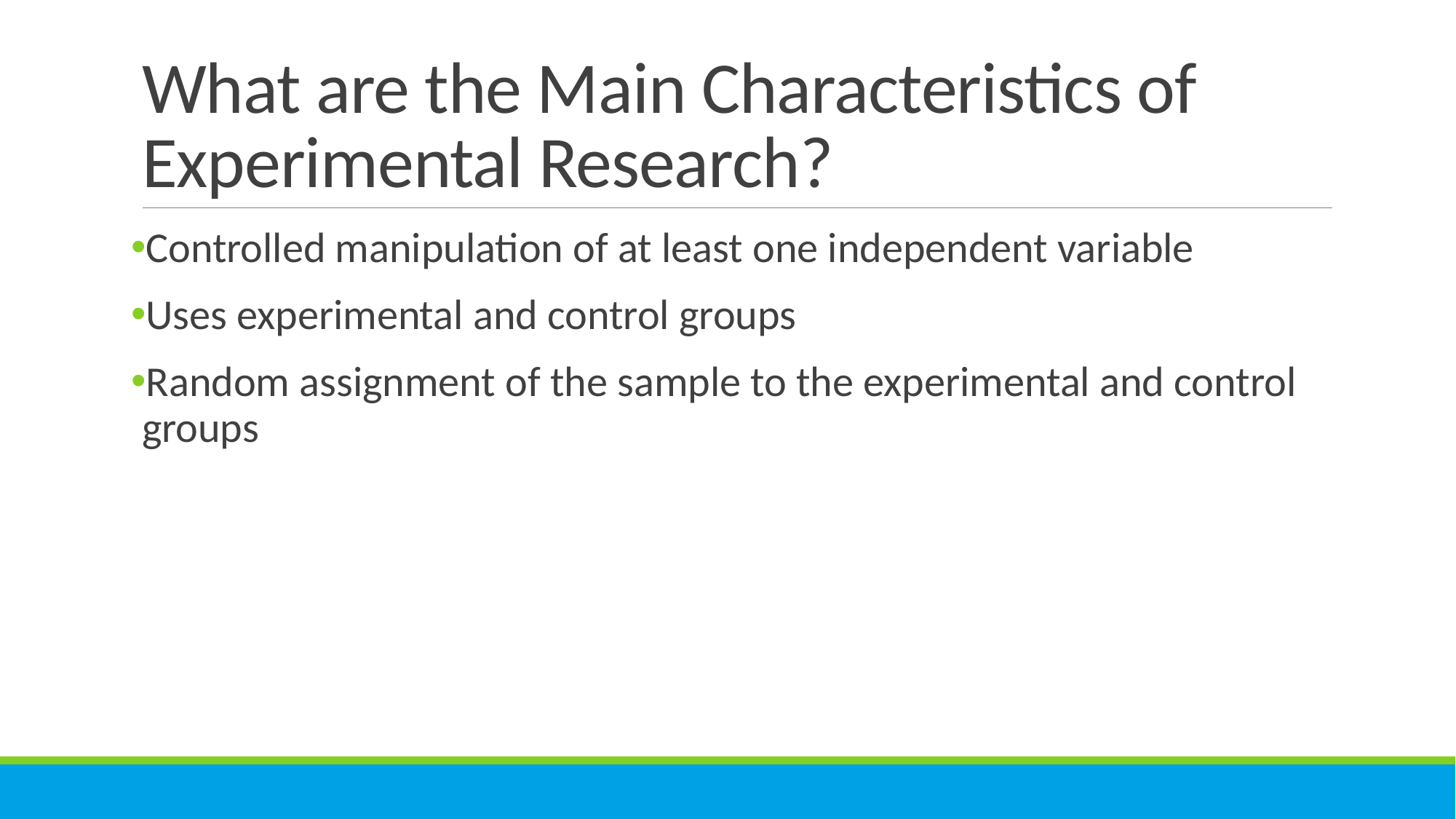

# What are the Main Characteristics of Experimental Research?
Controlled manipulation of at least one independent variable
Uses experimental and control groups
Random assignment of the sample to the experimental and control groups